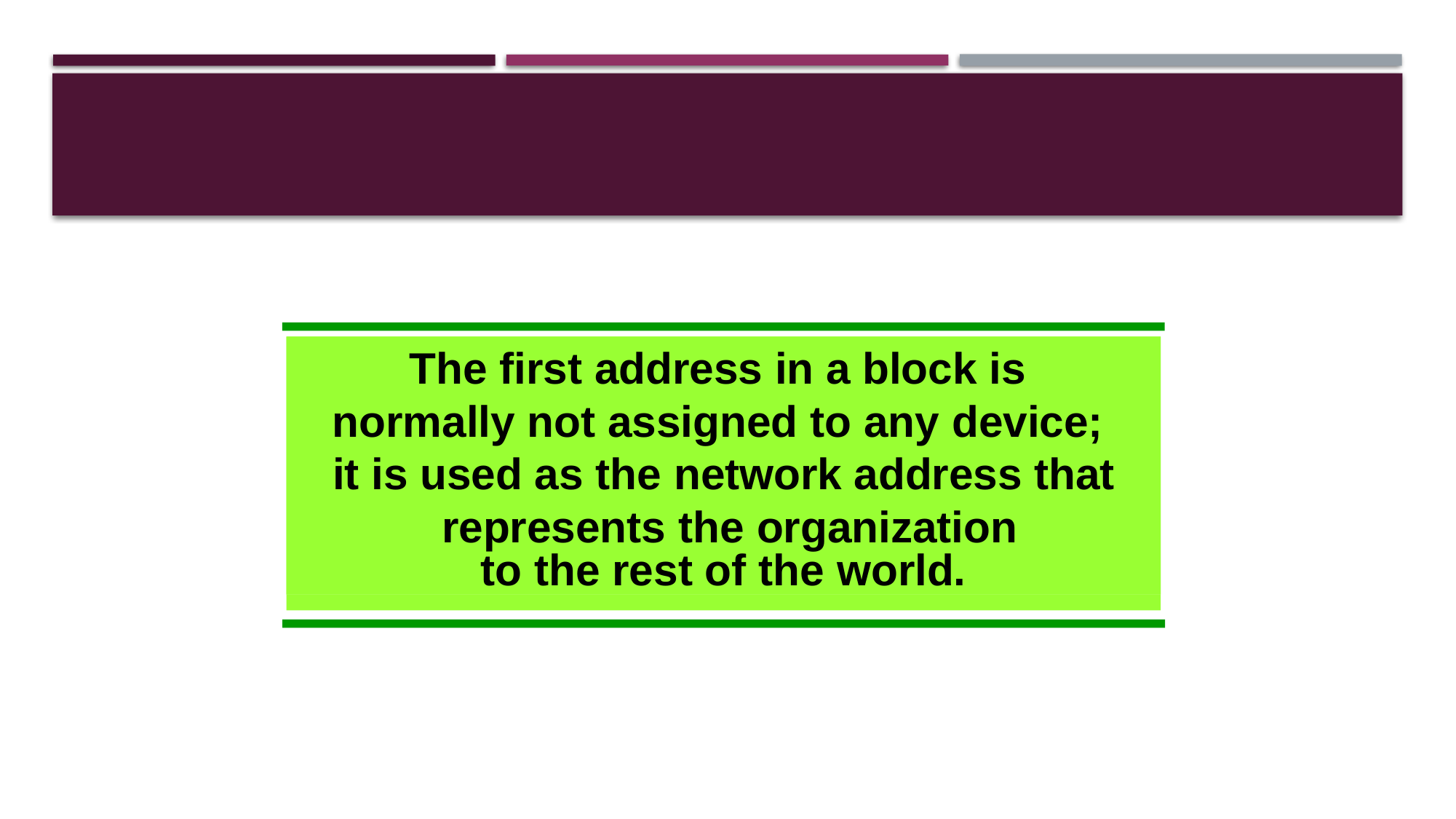

The first address in a block is  normally not assigned to any device;  it is used as the network address that  represents the organization
to the rest of the world.